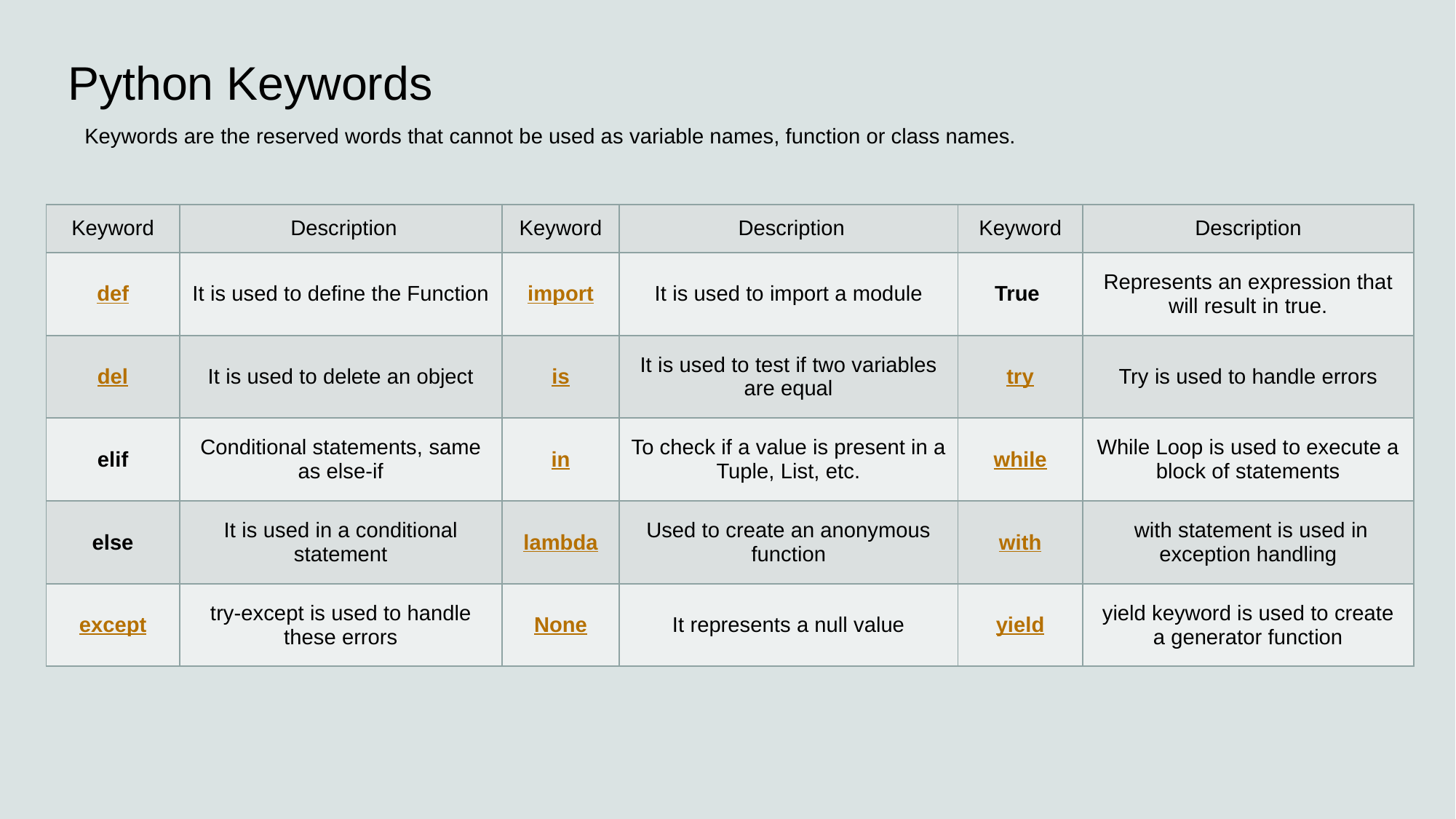

# Python Keywords
Keywords are the reserved words that cannot be used as variable names, function or class names.
| Keyword | Description | Keyword | Description | Keyword | Description |
| --- | --- | --- | --- | --- | --- |
| def | It is used to define the Function | import | It is used to import a module | True | Represents an expression that will result in true. |
| del | It is used to delete an object | is | It is used to test if two variables are equal | try | Try is used to handle errors |
| elif | Conditional statements, same as else-if | in | To check if a value is present in a Tuple, List, etc. | while | While Loop is used to execute a block of statements |
| else | It is used in a conditional statement | lambda | Used to create an anonymous function | with | with statement is used in exception handling |
| except | try-except is used to handle these errors | None | It represents a null value | yield | yield keyword is used to create a generator function |